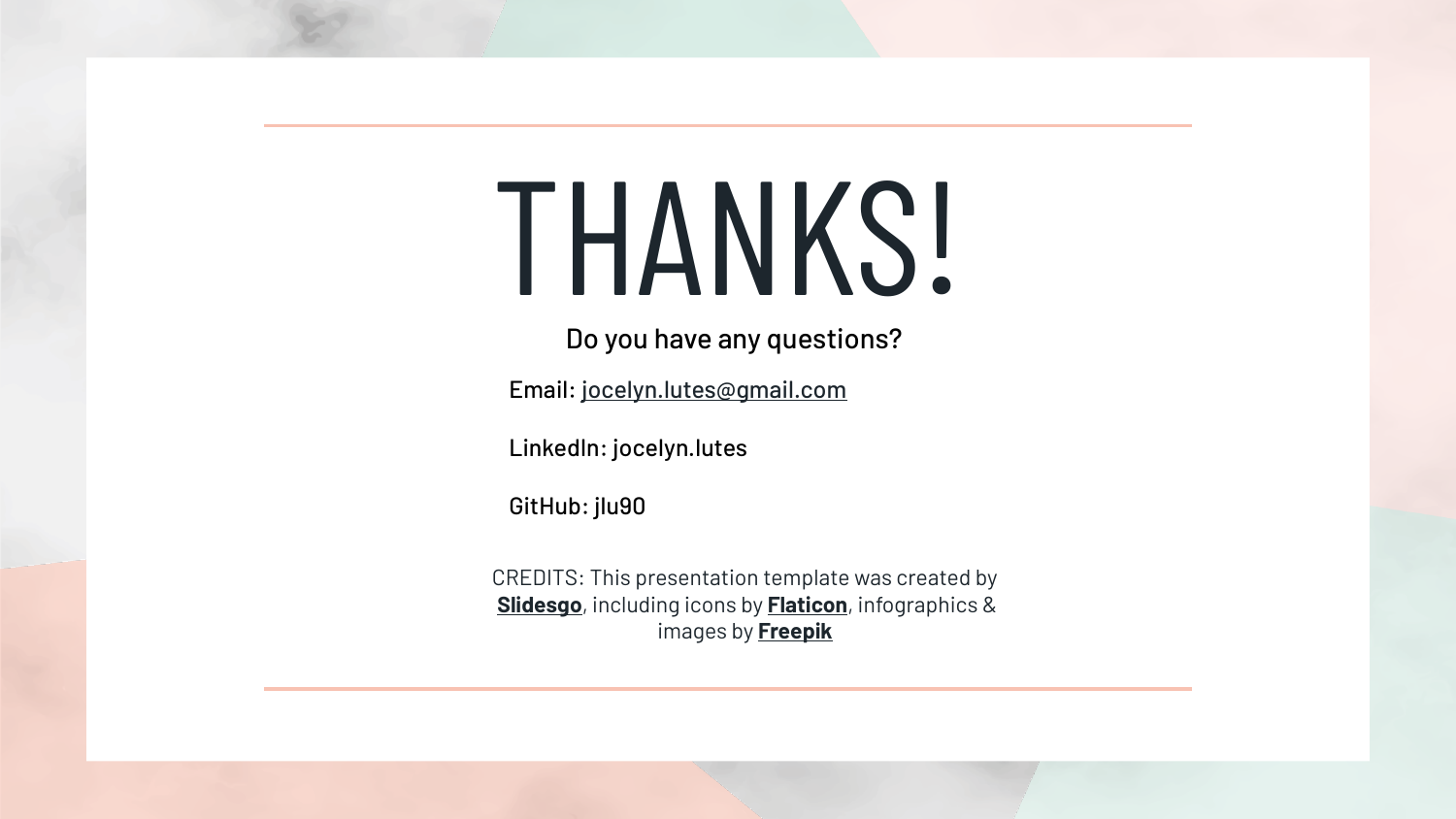

# THANKS!
Do you have any questions?

Email: jocelyn.lutes@gmail.com

LinkedIn: jocelyn.lutes

GitHub: jlu90